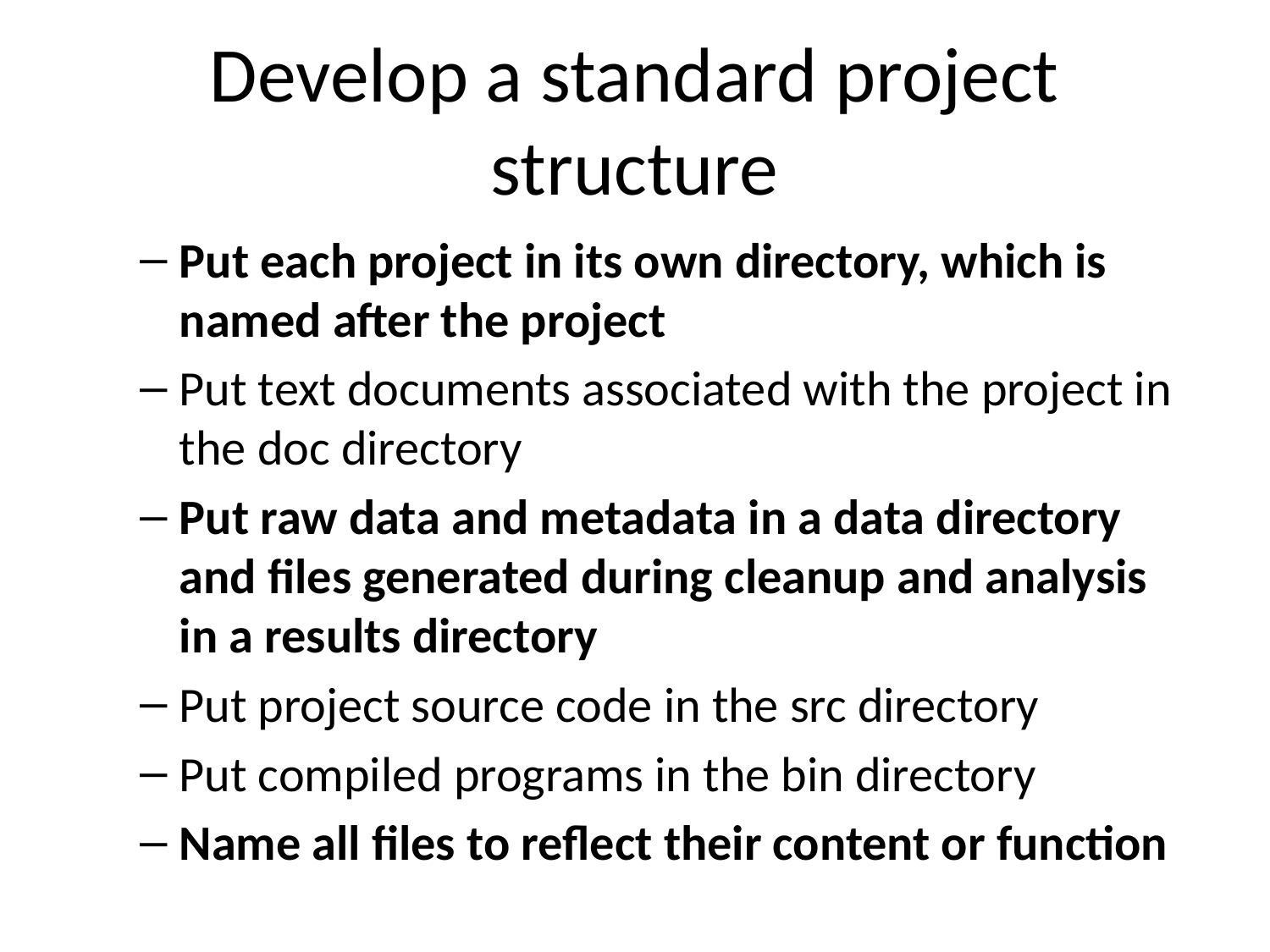

# Develop a standard project structure
Put each project in its own directory, which is named after the project
Put text documents associated with the project in the doc directory
Put raw data and metadata in a data directory and files generated during cleanup and analysis in a results directory
Put project source code in the src directory
Put compiled programs in the bin directory
Name all files to reflect their content or function